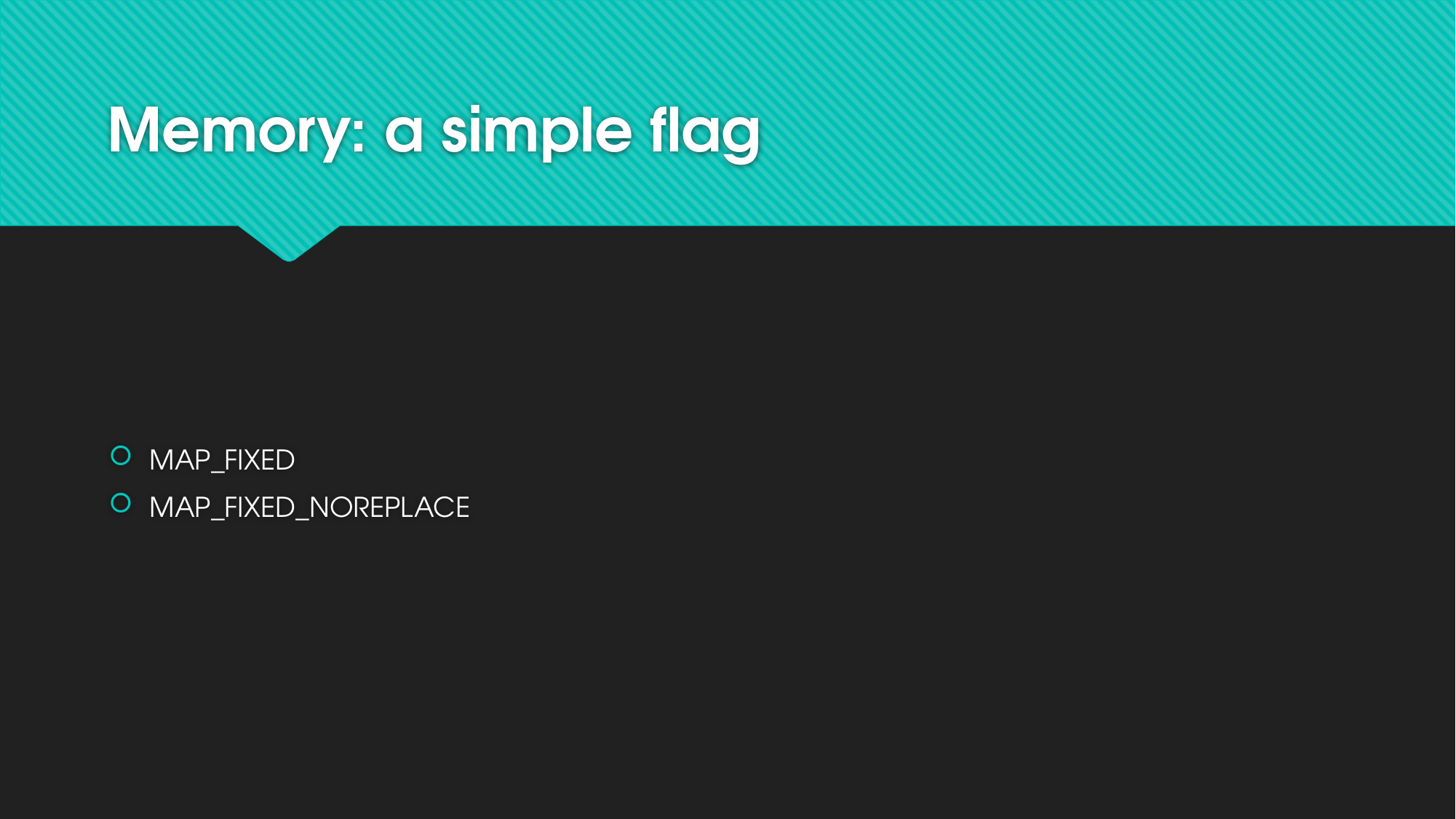

# Memory: a simple flag
MAP_FIXED
MAP_FIXED_NOREPLACE